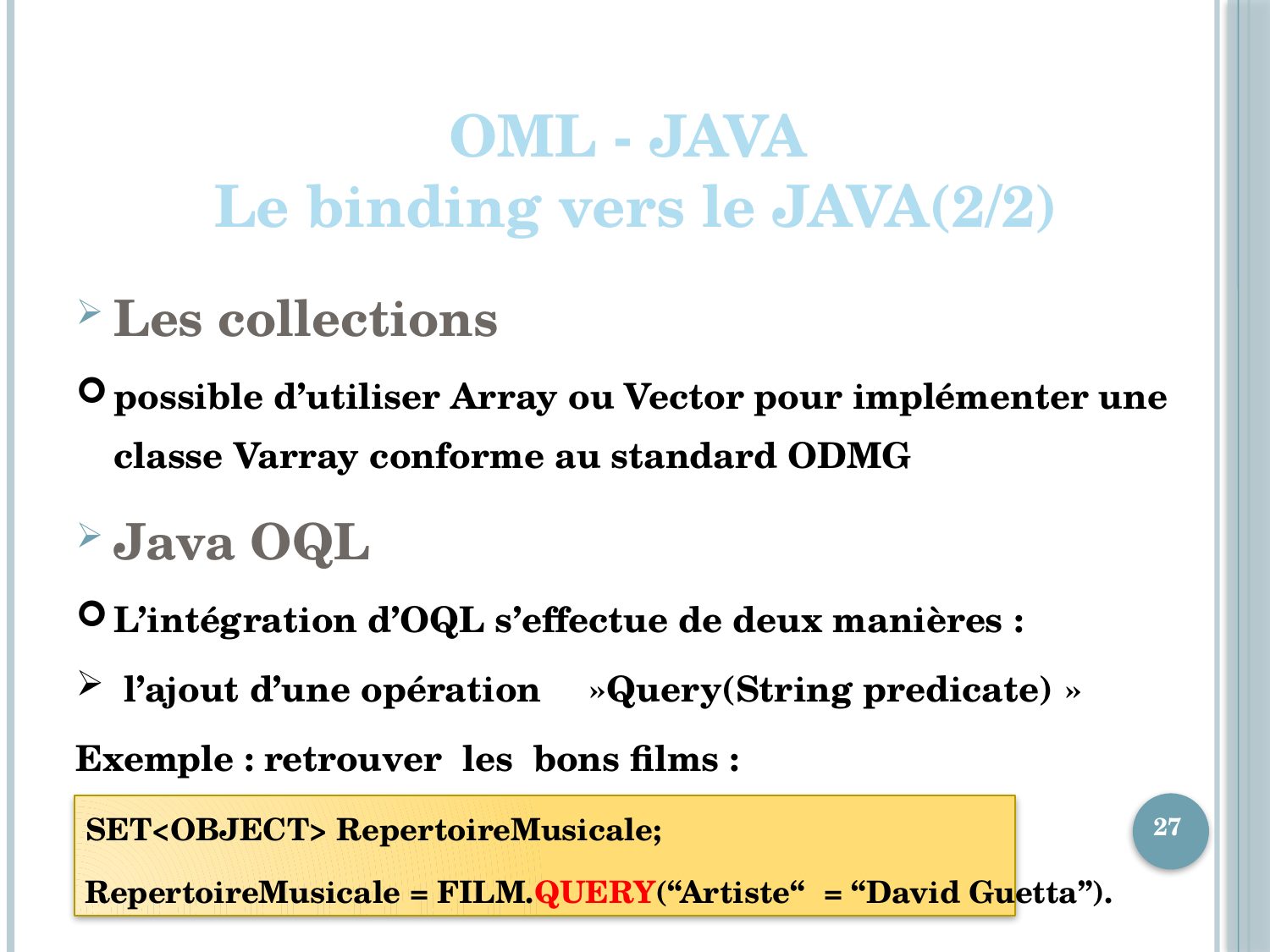

# OML - JAVA Le binding vers le JAVA(2/2)
Les collections
possible d’utiliser Array ou Vector pour implémenter une classe Varray conforme au standard ODMG
Java OQL
L’intégration d’OQL s’effectue de deux manières :
 l’ajout d’une opération    »Query(String predicate) »
Exemple : retrouver  les  bons films :
 SET<OBJECT> RepertoireMusicale;
 RepertoireMusicale = FILM.QUERY(“Artiste“  = “David Guetta”).

27
27